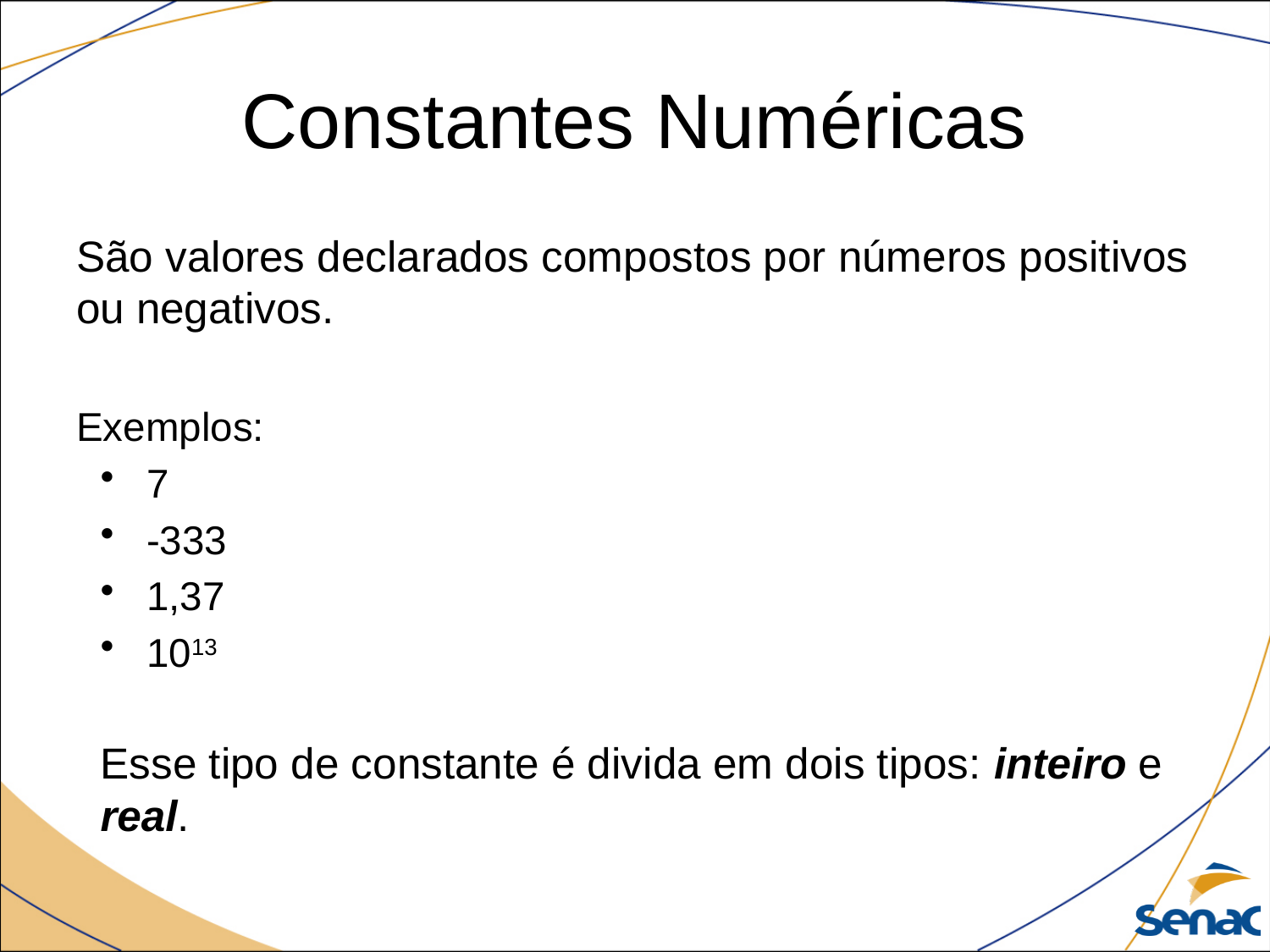

# Constantes Numéricas
São valores declarados compostos por números positivos ou negativos.

Exemplos:
7
-333
1,37
1013

Esse tipo de constante é divida em dois tipos: inteiro e real.